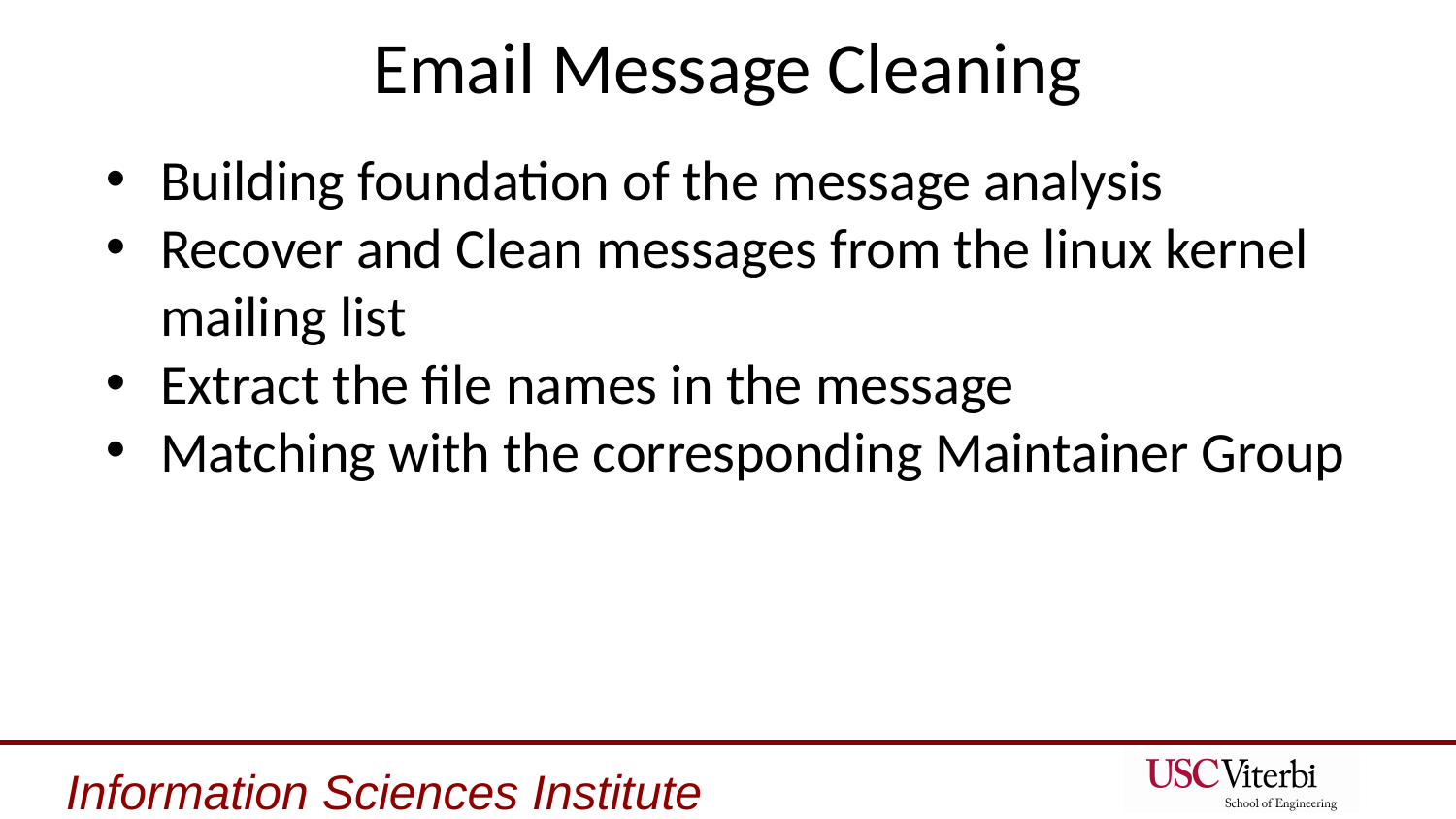

# Email Message Cleaning
Building foundation of the message analysis
Recover and Clean messages from the linux kernel mailing list
Extract the file names in the message
Matching with the corresponding Maintainer Group